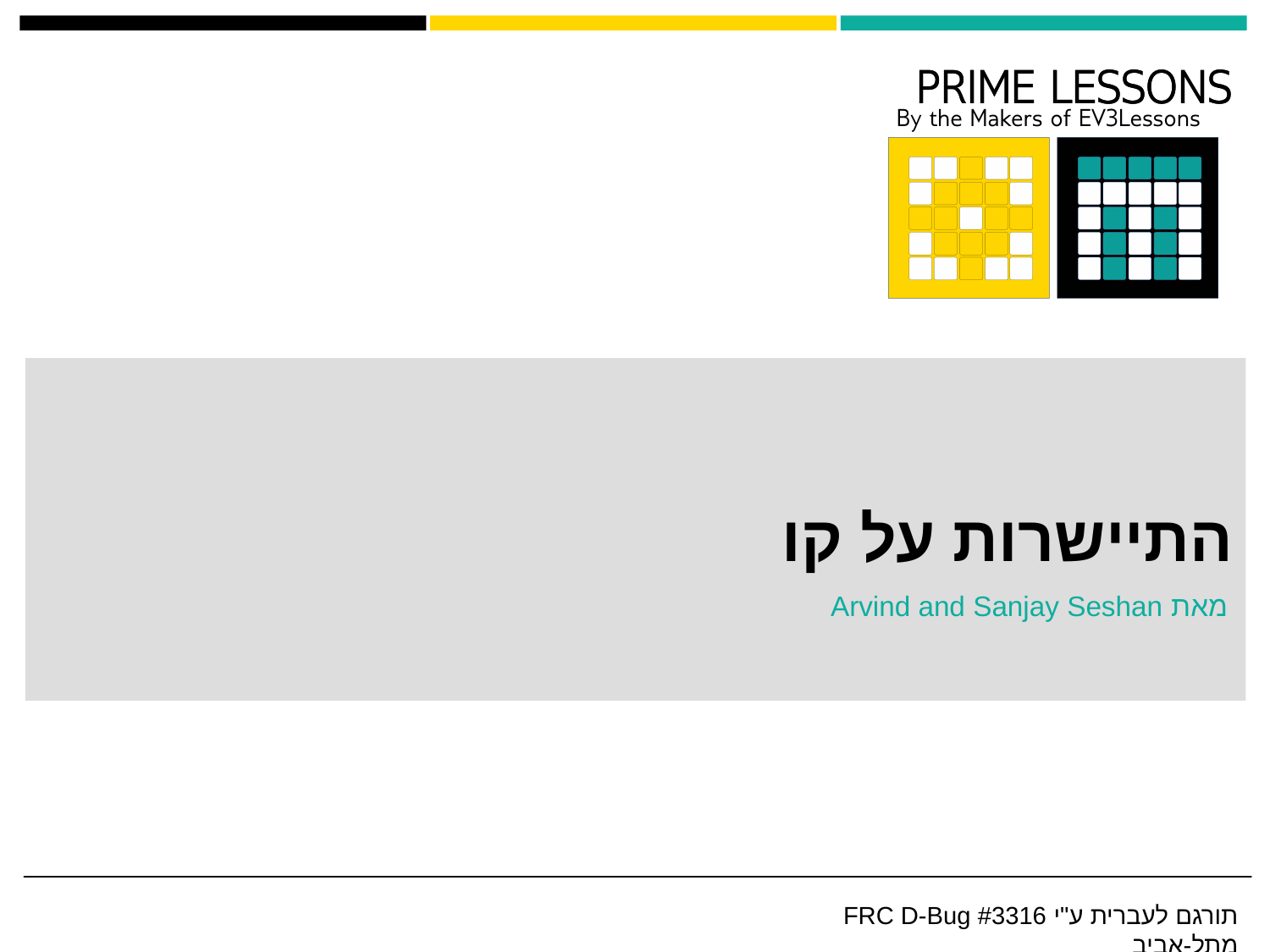

# התיישרות על קו
מאת Arvind and Sanjay Seshan